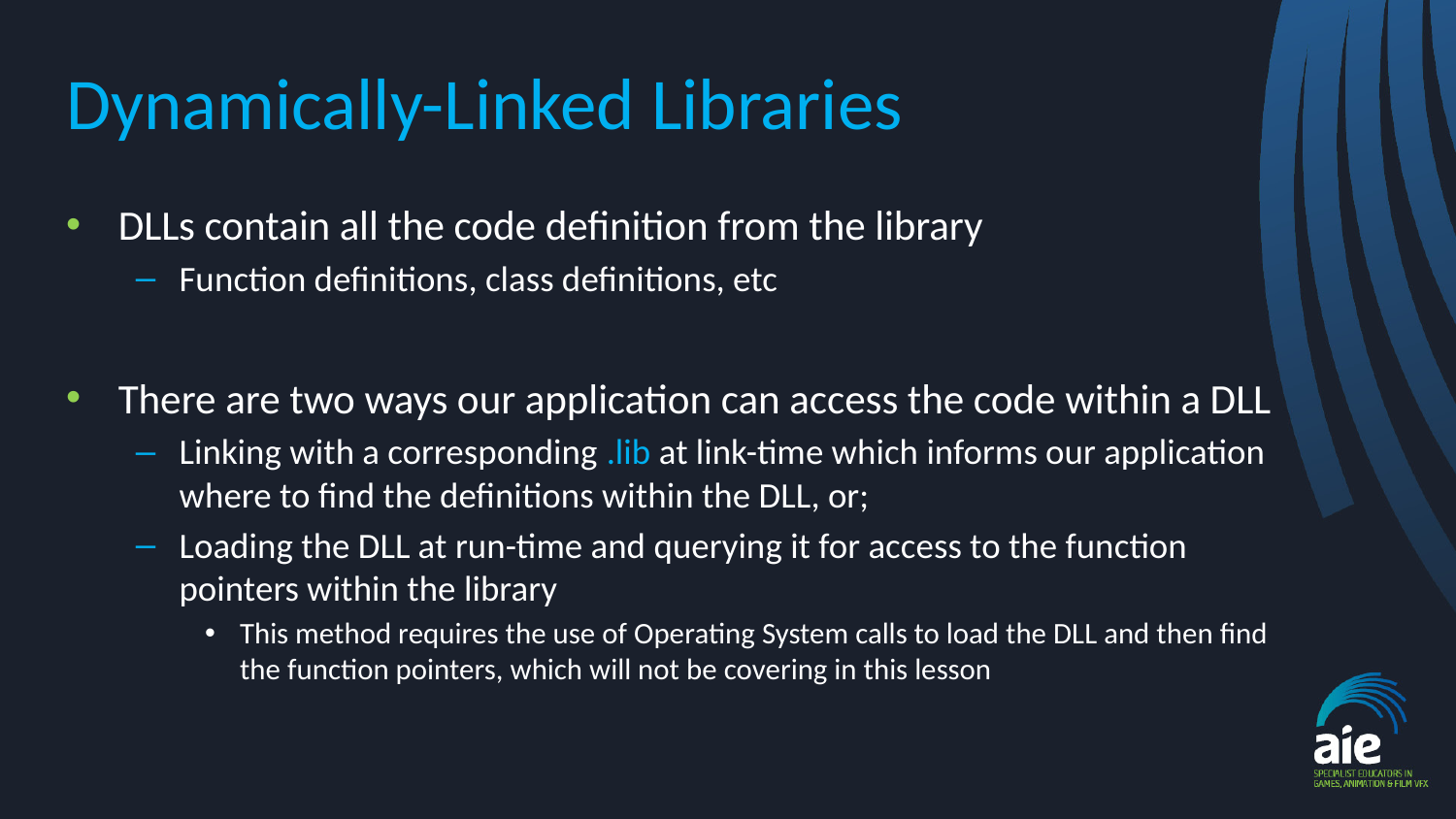

# Dynamically-Linked Libraries
DLLs contain all the code definition from the library
Function definitions, class definitions, etc

There are two ways our application can access the code within a DLL
Linking with a corresponding .lib at link-time which informs our application where to find the definitions within the DLL, or;
Loading the DLL at run-time and querying it for access to the function pointers within the library
This method requires the use of Operating System calls to load the DLL and then find the function pointers, which will not be covering in this lesson